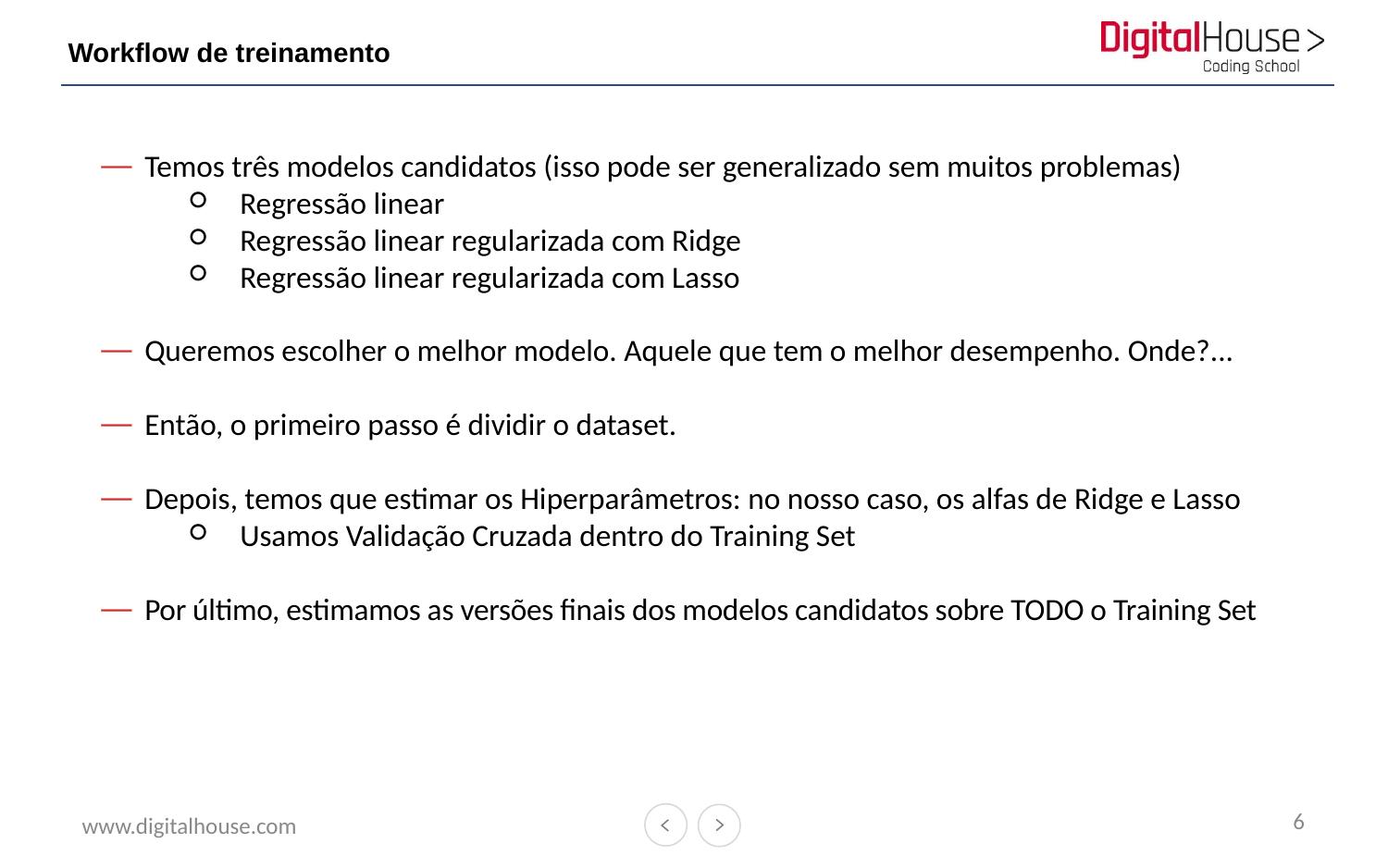

# Workflow de treinamento
Temos três modelos candidatos (isso pode ser generalizado sem muitos problemas)
Regressão linear
Regressão linear regularizada com Ridge
Regressão linear regularizada com Lasso

Queremos escolher o melhor modelo. Aquele que tem o melhor desempenho. Onde?...

Então, o primeiro passo é dividir o dataset.

Depois, temos que estimar os Hiperparâmetros: no nosso caso, os alfas de Ridge e Lasso
Usamos Validação Cruzada dentro do Training Set

Por último, estimamos as versões finais dos modelos candidatos sobre TODO o Training Set

6